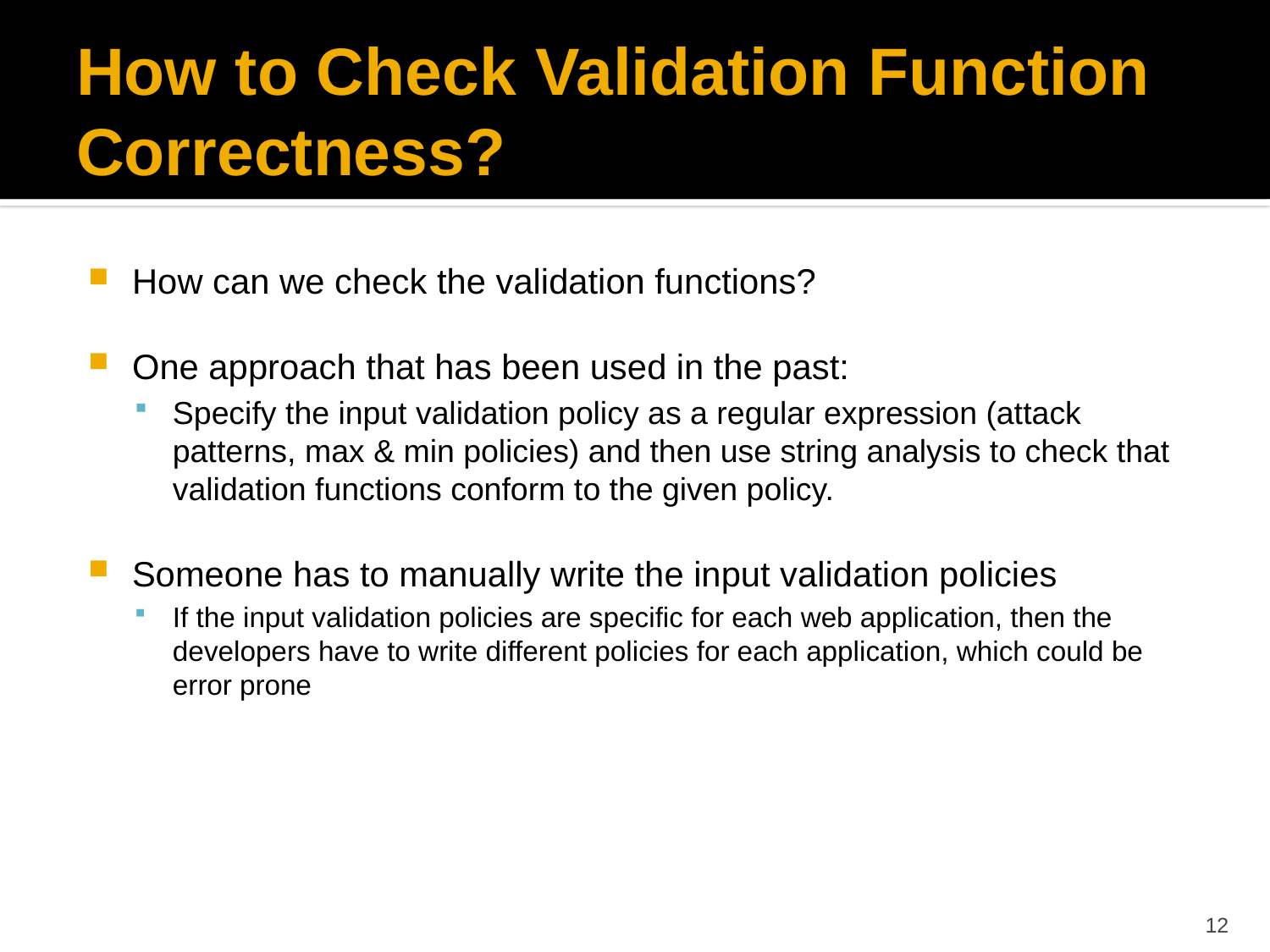

# How to Check Validation Function Correctness?
How can we check the validation functions?

One approach that has been used in the past:
Specify the input validation policy as a regular expression (attack patterns, max & min policies) and then use string analysis to check that validation functions conform to the given policy.

Someone has to manually write the input validation policies
If the input validation policies are specific for each web application, then the developers have to write different policies for each application, which could be error prone

12